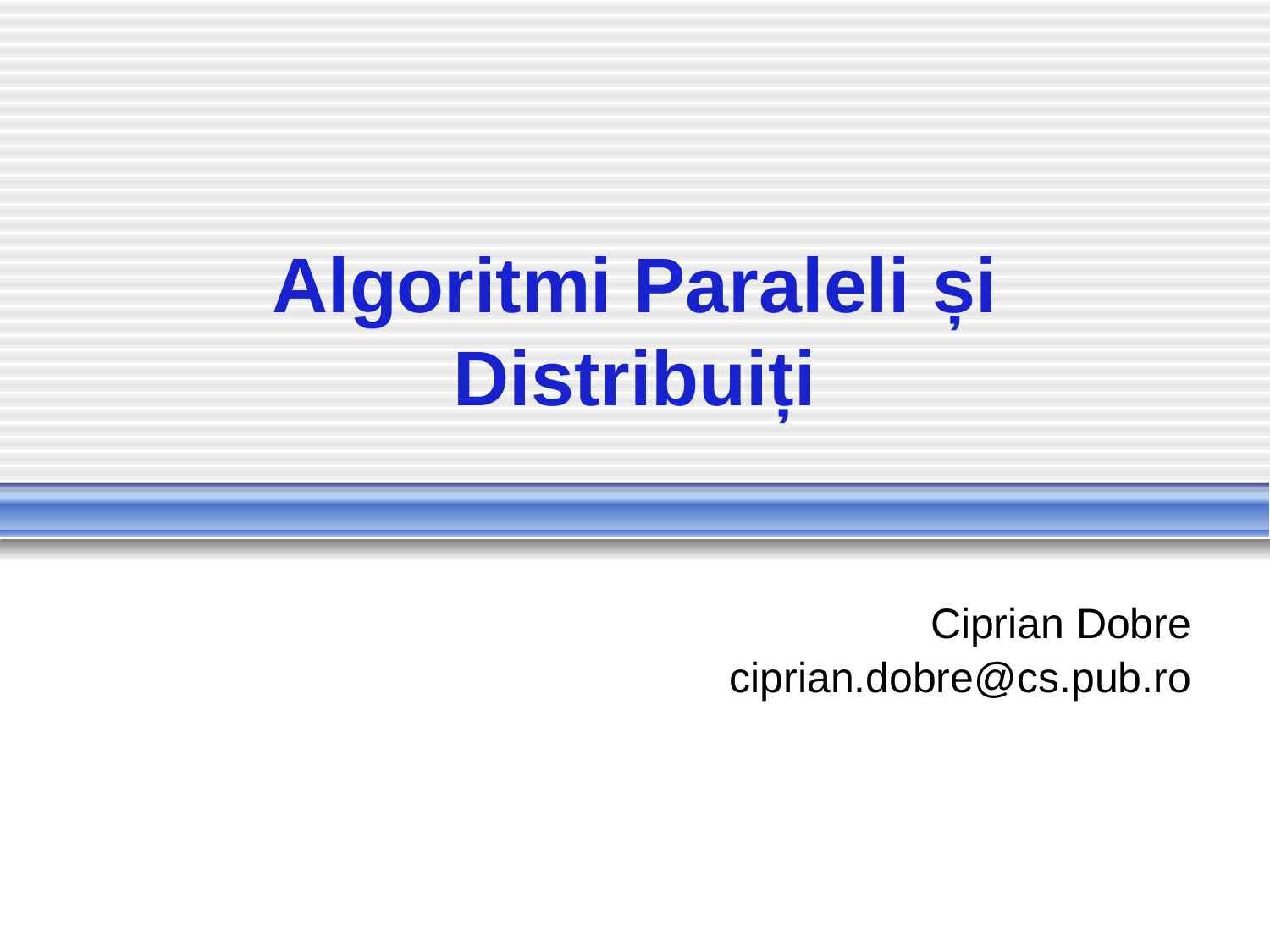

# Algoritmi Paraleli și Distribuiți
Ciprian Dobre
ciprian.dobre@cs.pub.ro